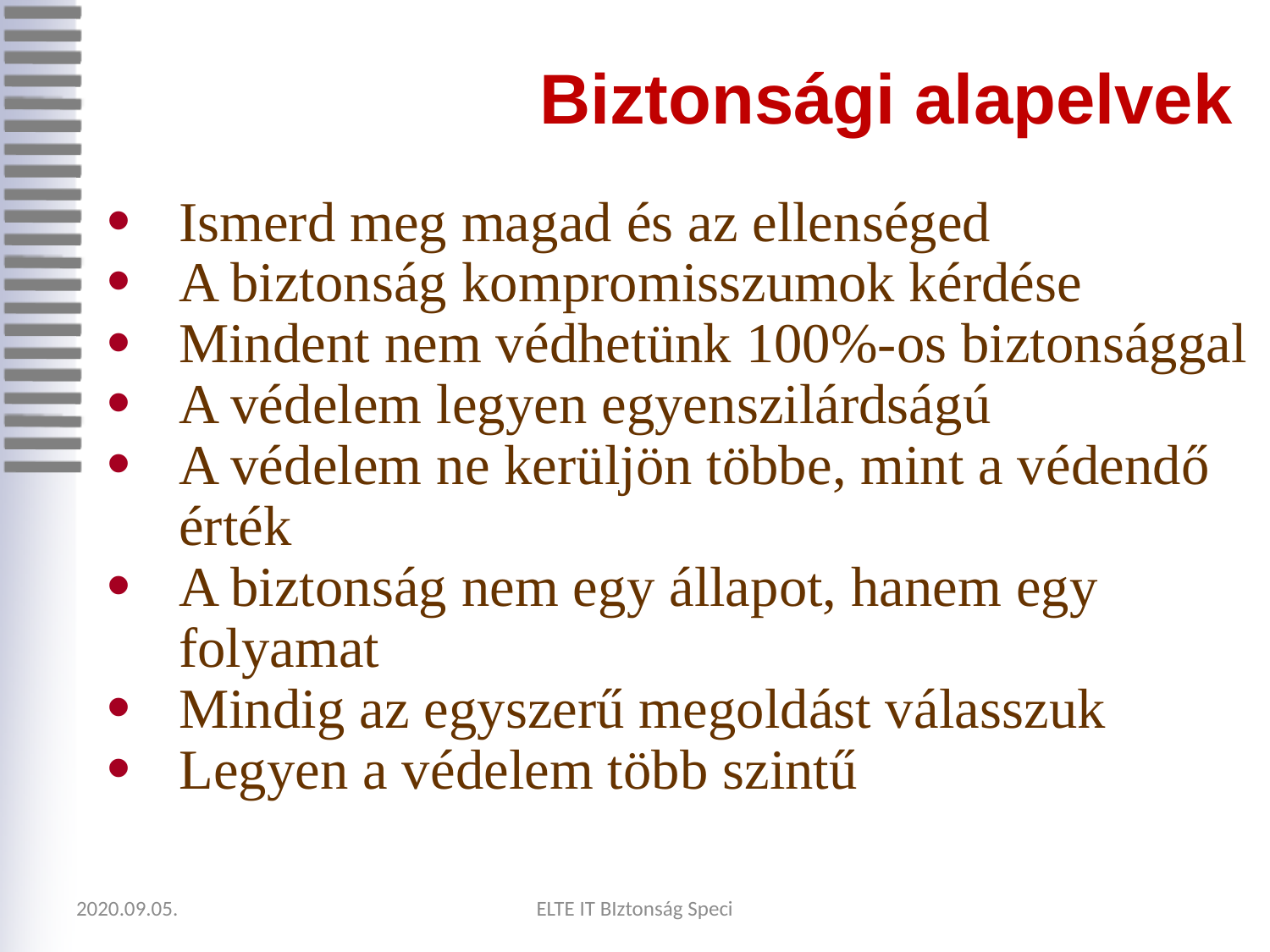

Biztonsági alapelvek‏
Ismerd meg magad és az ellenséged
A biztonság kompromisszumok kérdése
Mindent nem védhetünk 100%-os biztonsággal‏
A védelem legyen egyenszilárdságú
A védelem ne kerüljön többe, mint a védendő érték
A biztonság nem egy állapot, hanem egy folyamat
Mindig az egyszerű megoldást válasszuk
Legyen a védelem több szintű

2020.09.05.
ELTE IT BIztonság Speci